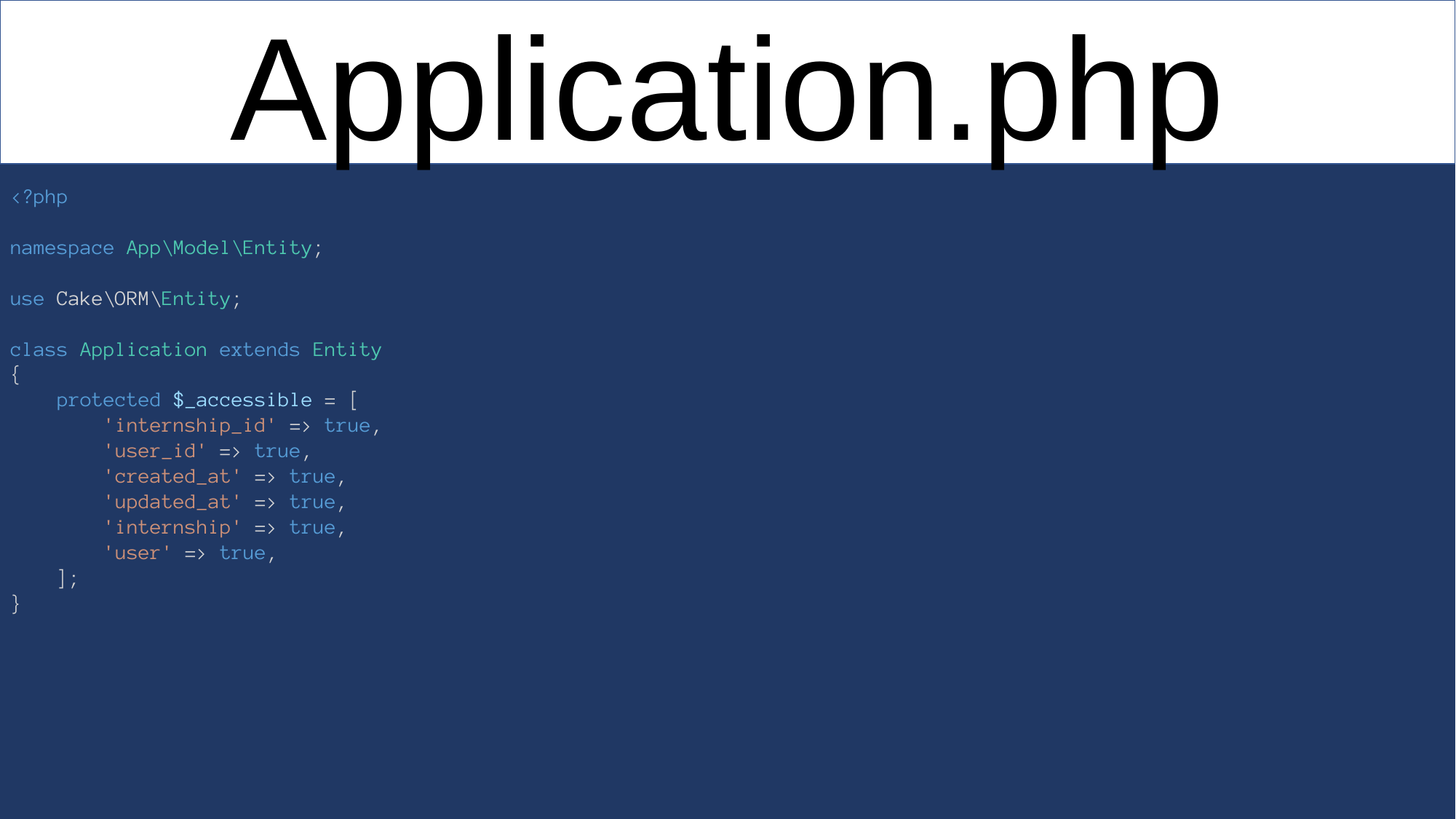

Application.php
<?php
namespace App\Model\Entity;
use Cake\ORM\Entity;
class Application extends Entity
{
    protected $_accessible = [
        'internship_id' => true,
        'user_id' => true,
        'created_at' => true,
        'updated_at' => true,
        'internship' => true,
        'user' => true,
    ];
}